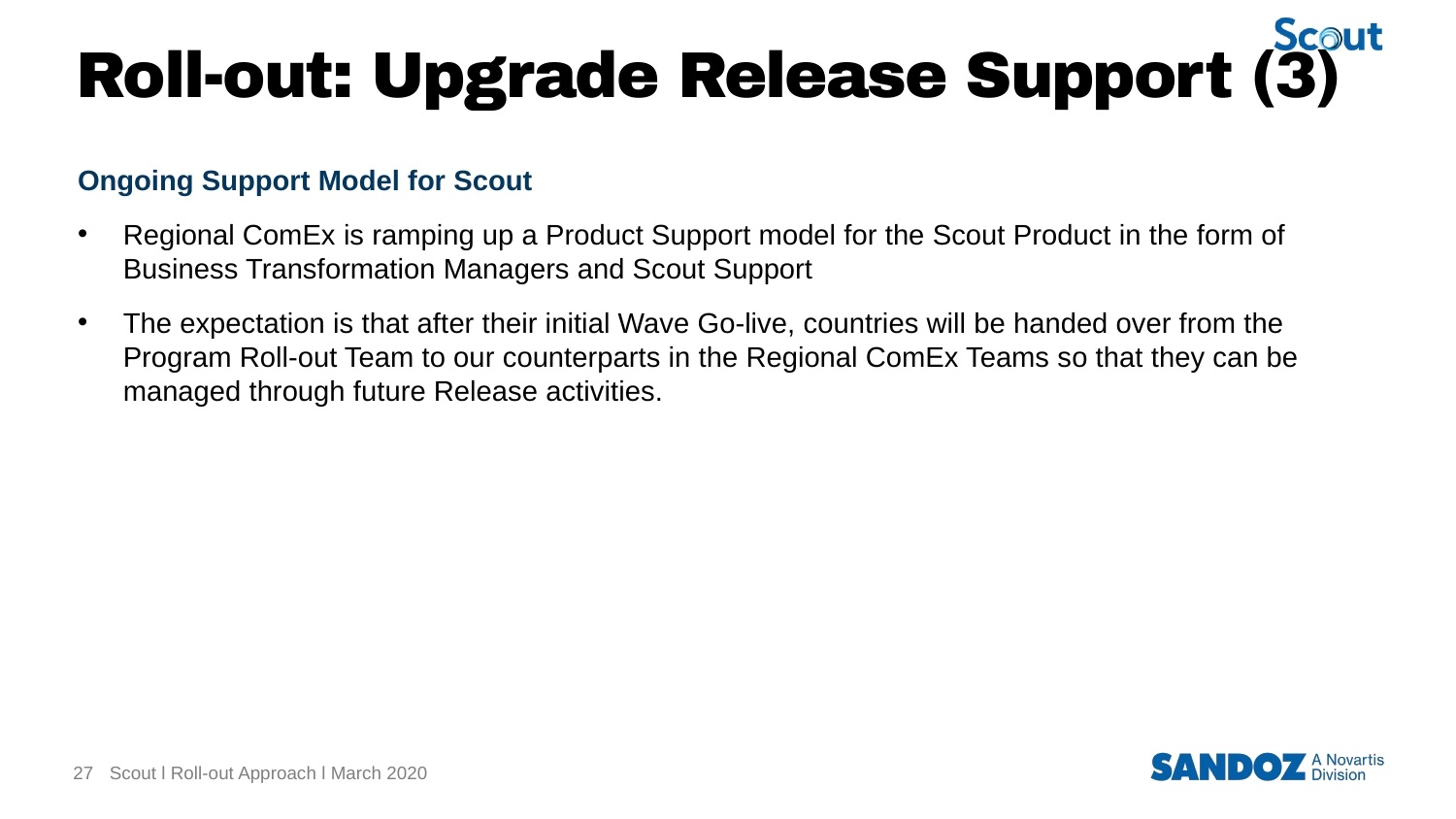

# Roll-out: Upgrade Release Support (3)
Ongoing Support Model for Scout
Regional ComEx is ramping up a Product Support model for the Scout Product in the form of Business Transformation Managers and Scout Support
The expectation is that after their initial Wave Go-live, countries will be handed over from the Program Roll-out Team to our counterparts in the Regional ComEx Teams so that they can be managed through future Release activities.

27
Scout l Roll-out Approach l March 2020